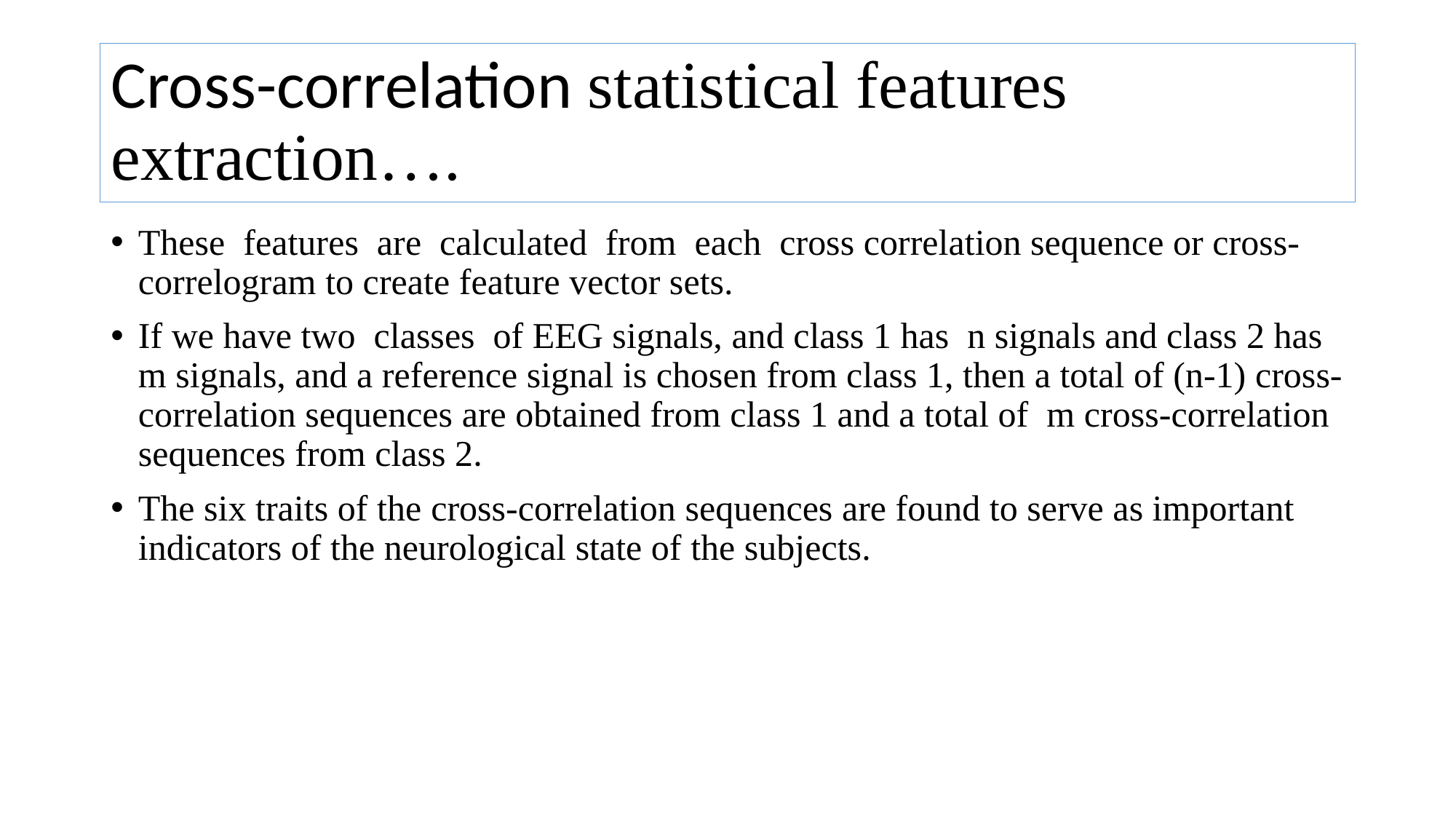

# Cross-correlation statistical features extraction….
These  features  are  calculated  from  each  cross correlation sequence or cross-correlogram to create feature vector sets.
If we have two  classes  of EEG signals, and class 1 has  n signals and class 2 has m signals, and a reference signal is chosen from class 1, then a total of (n-1) cross-correlation sequences are obtained from class 1 and a total of  m cross-correlation sequences from class 2.
The six traits of the cross-correlation sequences are found to serve as important indicators of the neurological state of the subjects.